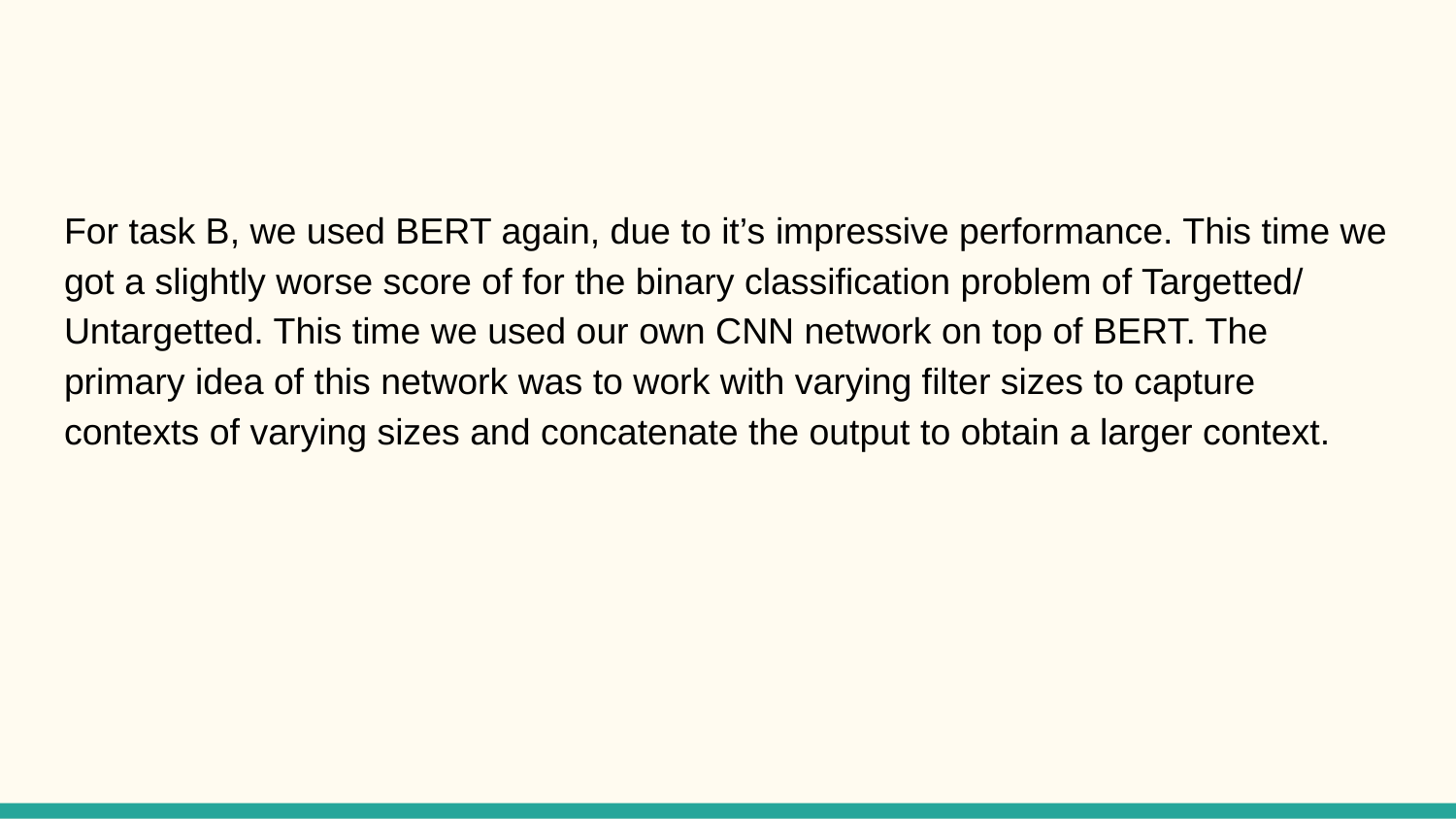

For task B, we used BERT again, due to it’s impressive performance. This time we got a slightly worse score of for the binary classification problem of Targetted/ Untargetted. This time we used our own CNN network on top of BERT. The primary idea of this network was to work with varying filter sizes to capture contexts of varying sizes and concatenate the output to obtain a larger context.